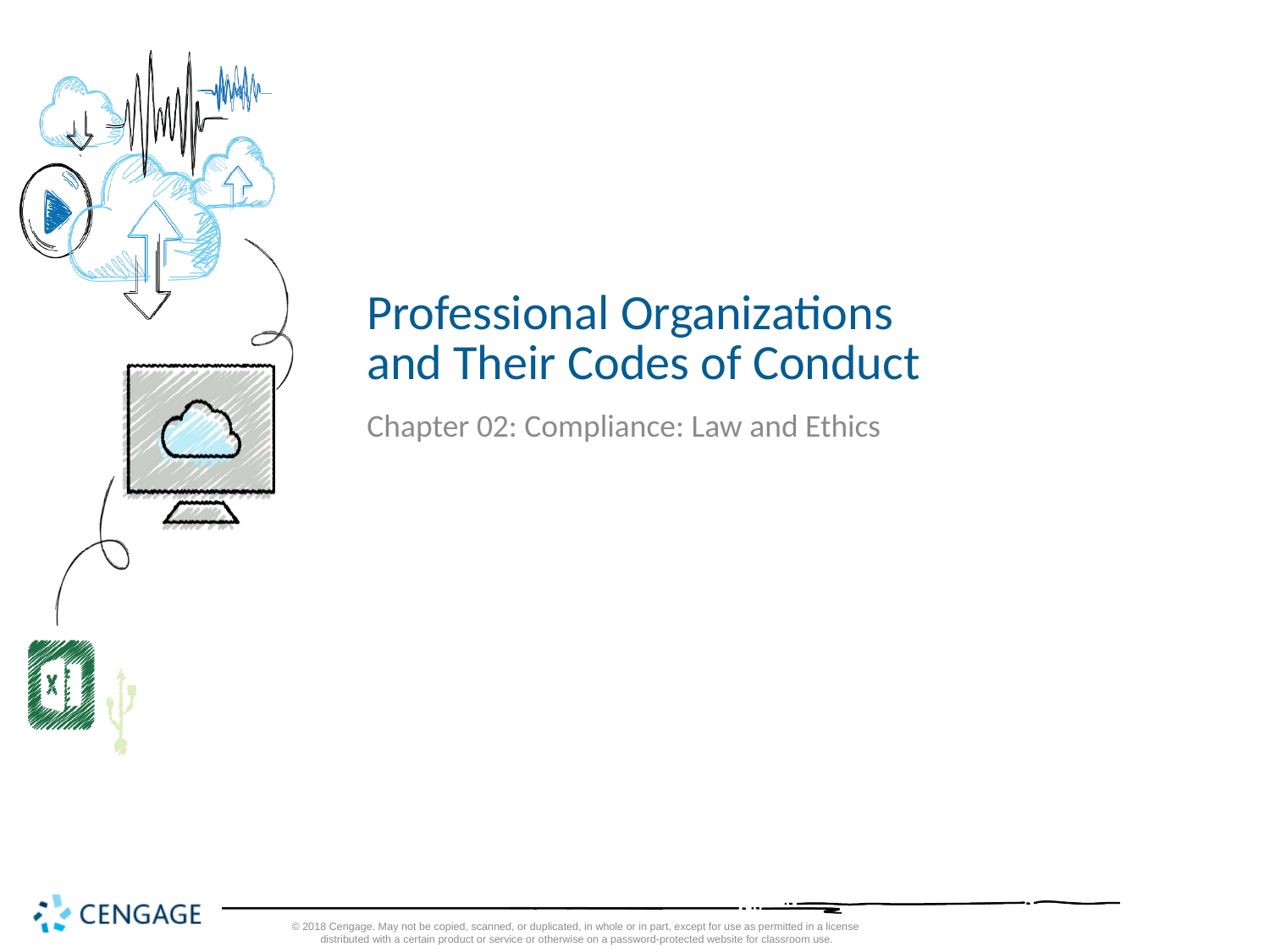

# Professional Organizations and Their Codes of Conduct
Chapter 02: Compliance: Law and Ethics